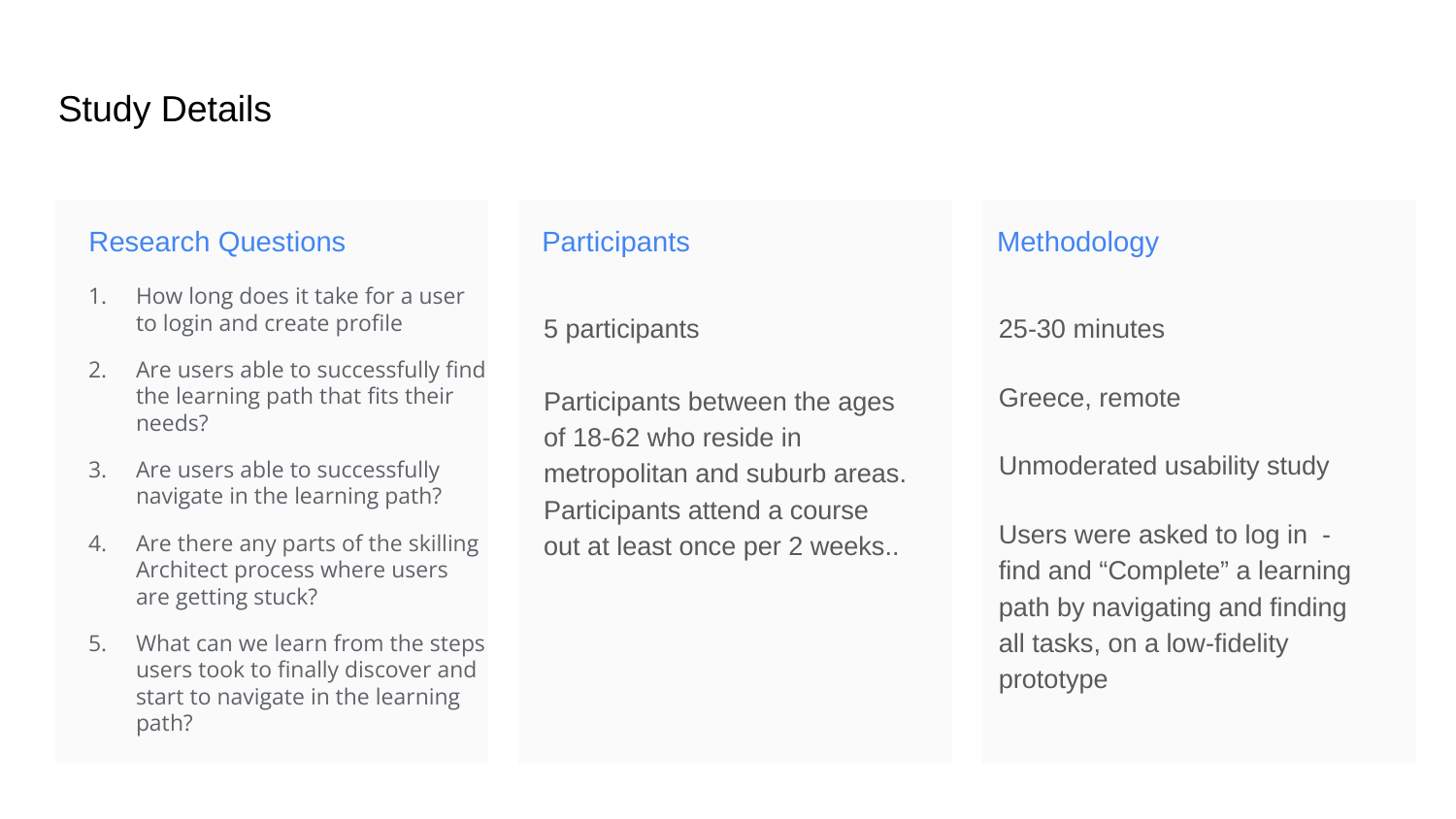

Study Details

Research Questions

Participants
Methodology
How long does it take for a user to login and create profile
Are users able to successfully find the learning path that fits their needs?
Are users able to successfully navigate in the learning path?
Are there any parts of the skilling Architect process where users are getting stuck?
What can we learn from the steps users took to finally discover and start to navigate in the learning path?

25-30 minutes
Greece, remote
Unmoderated usability study
Users were asked to log in  - find and “Complete” a learning path by navigating and finding all tasks, on a low-fidelity prototype
5 participants

Participants between the ages of 18-62 who reside in metropolitan and suburb areas. Participants attend a course out at least once per 2 weeks..